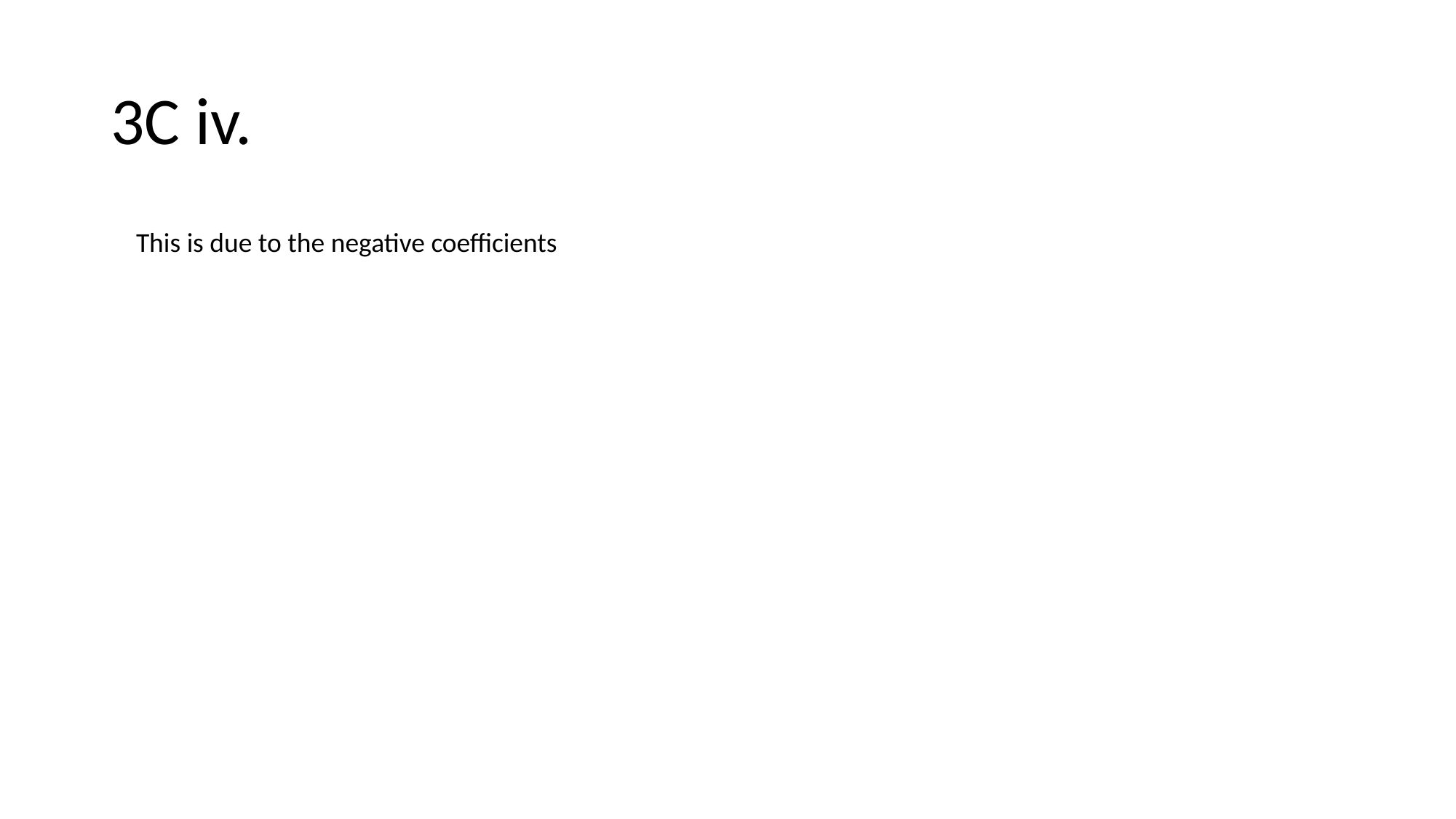

# 3C iv.
This is due to the negative coefficients